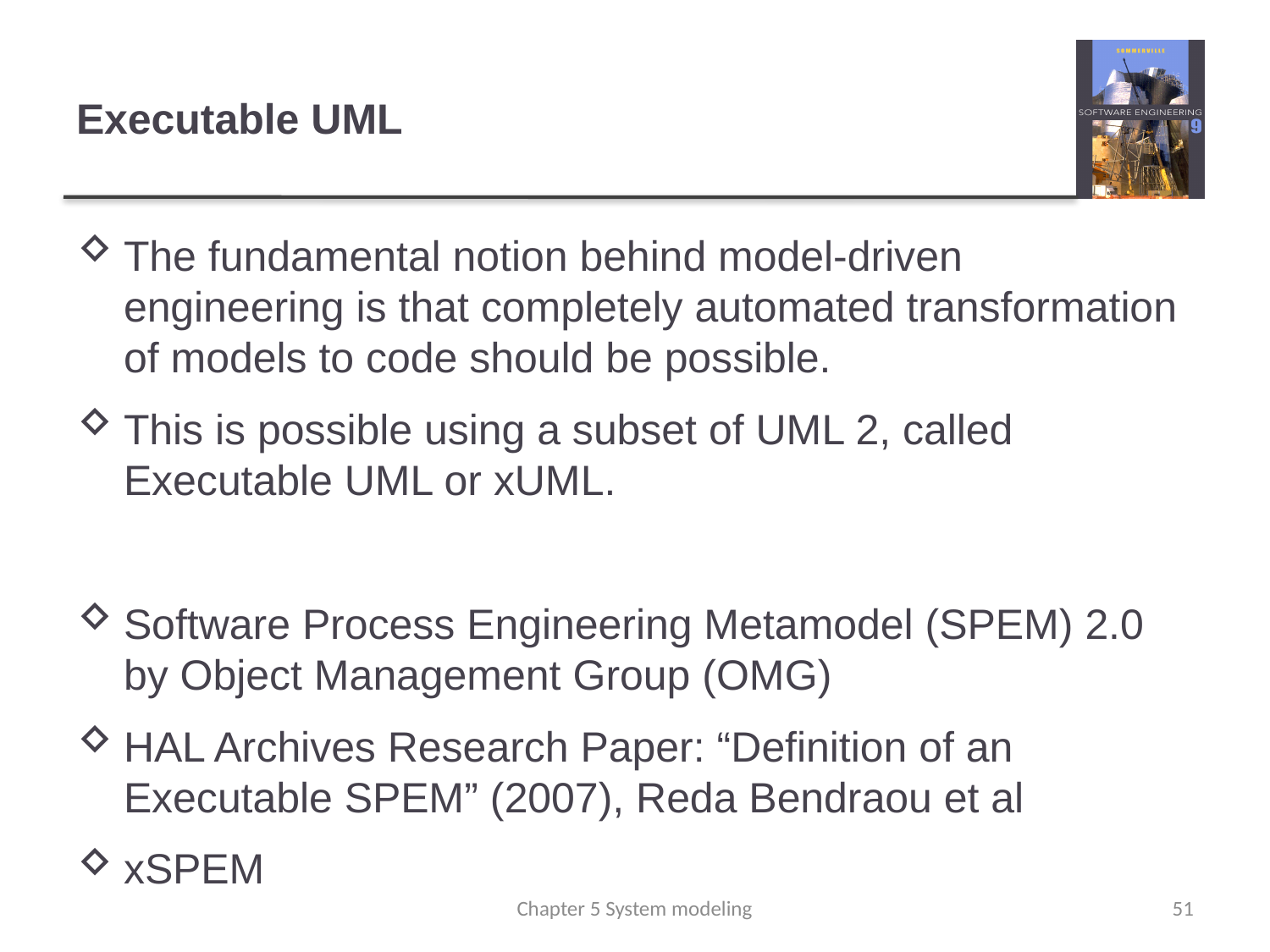

# Executable UML
The fundamental notion behind model-driven engineering is that completely automated transformation of models to code should be possible.
This is possible using a subset of UML 2, called Executable UML or xUML.

Software Process Engineering Metamodel (SPEM) 2.0 by Object Management Group (OMG)
HAL Archives Research Paper: “Definition of an Executable SPEM” (2007), Reda Bendraou et al
xSPEM
Chapter 5 System modeling
51